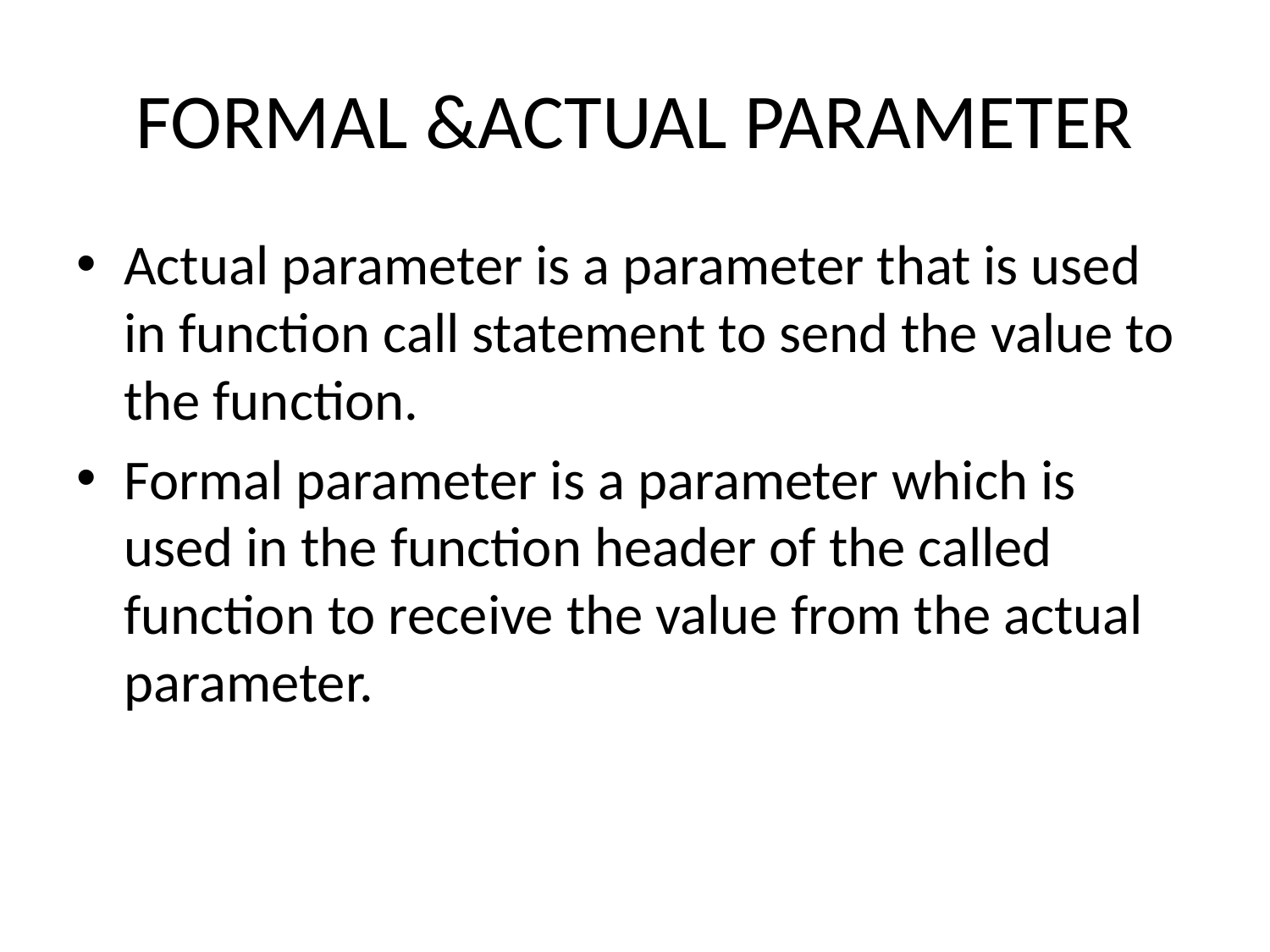

# FORMAL &ACTUAL PARAMETER
Actual parameter is a parameter that is used in function call statement to send the value to the function.
Formal parameter is a parameter which is used in the function header of the called function to receive the value from the actual parameter.